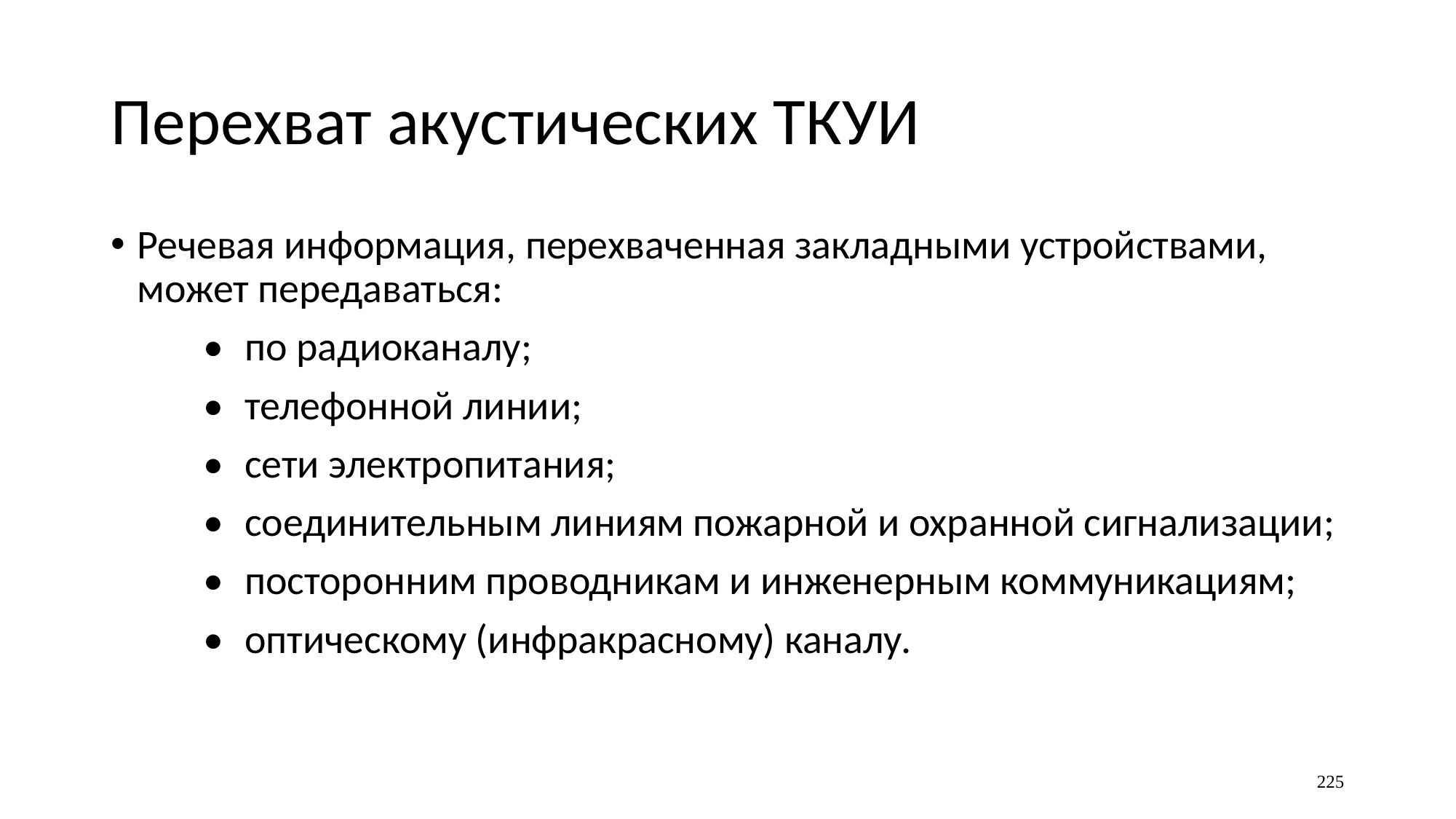

# Перехват акустических ТКУИ
Речевая информация, перехваченная закладными устройствами, может передаваться:
•	по радиоканалу;
•	телефонной линии;
•	сети электропитания;
•	соединительным линиям пожарной и охранной сигнализации;
•	посторонним проводникам и инженерным коммуникациям;
•	оптическому (инфракрасному) каналу.

225